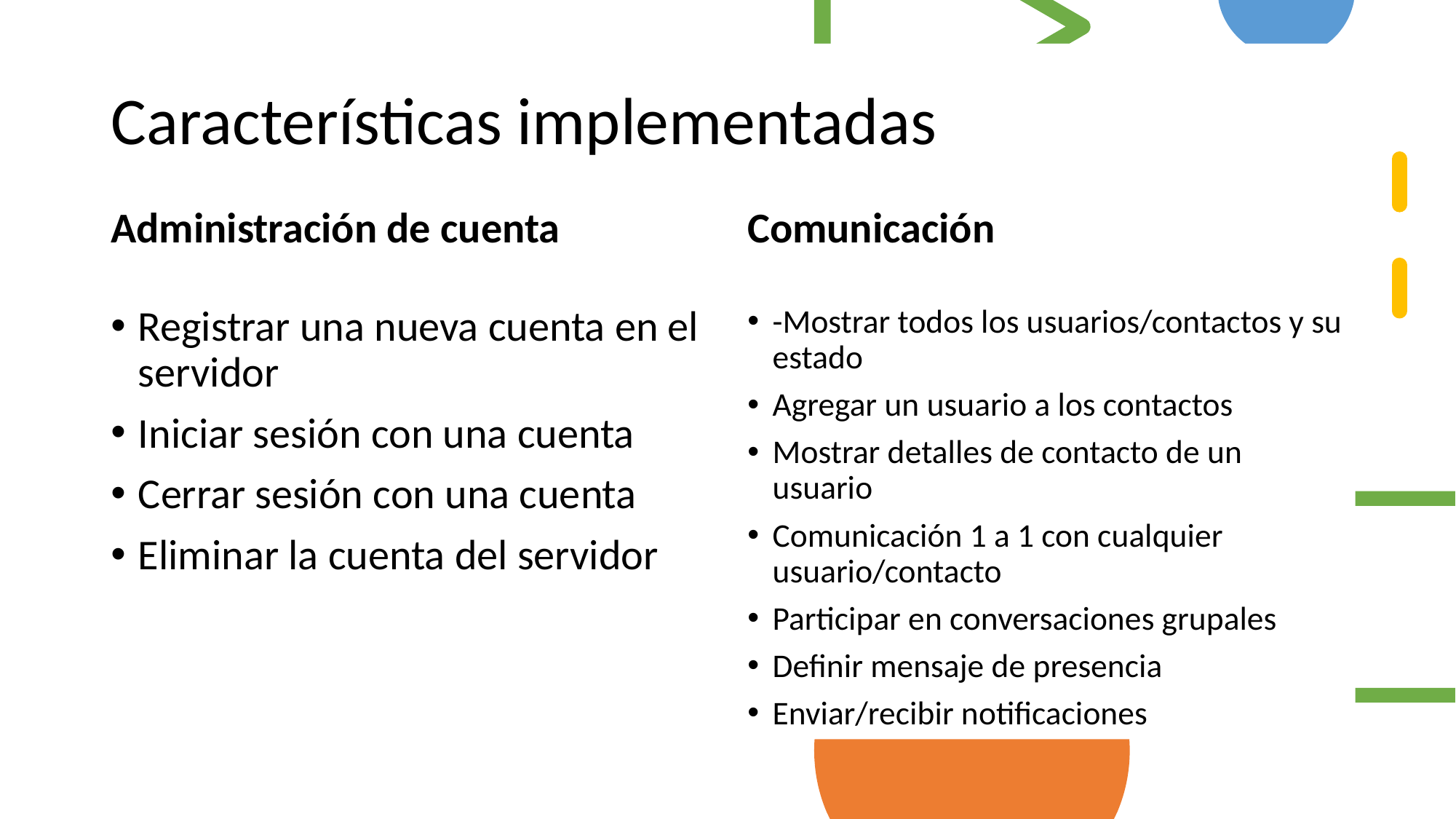

# Características implementadas

Administración de cuenta
Comunicación
Registrar una nueva cuenta en el servidor
Iniciar sesión con una cuenta
Cerrar sesión con una cuenta
Eliminar la cuenta del servidor
-Mostrar todos los usuarios/contactos y su estado
Agregar un usuario a los contactos
Mostrar detalles de contacto de un usuario
Comunicación 1 a 1 con cualquier usuario/contacto
Participar en conversaciones grupales
Definir mensaje de presencia
Enviar/recibir notificaciones